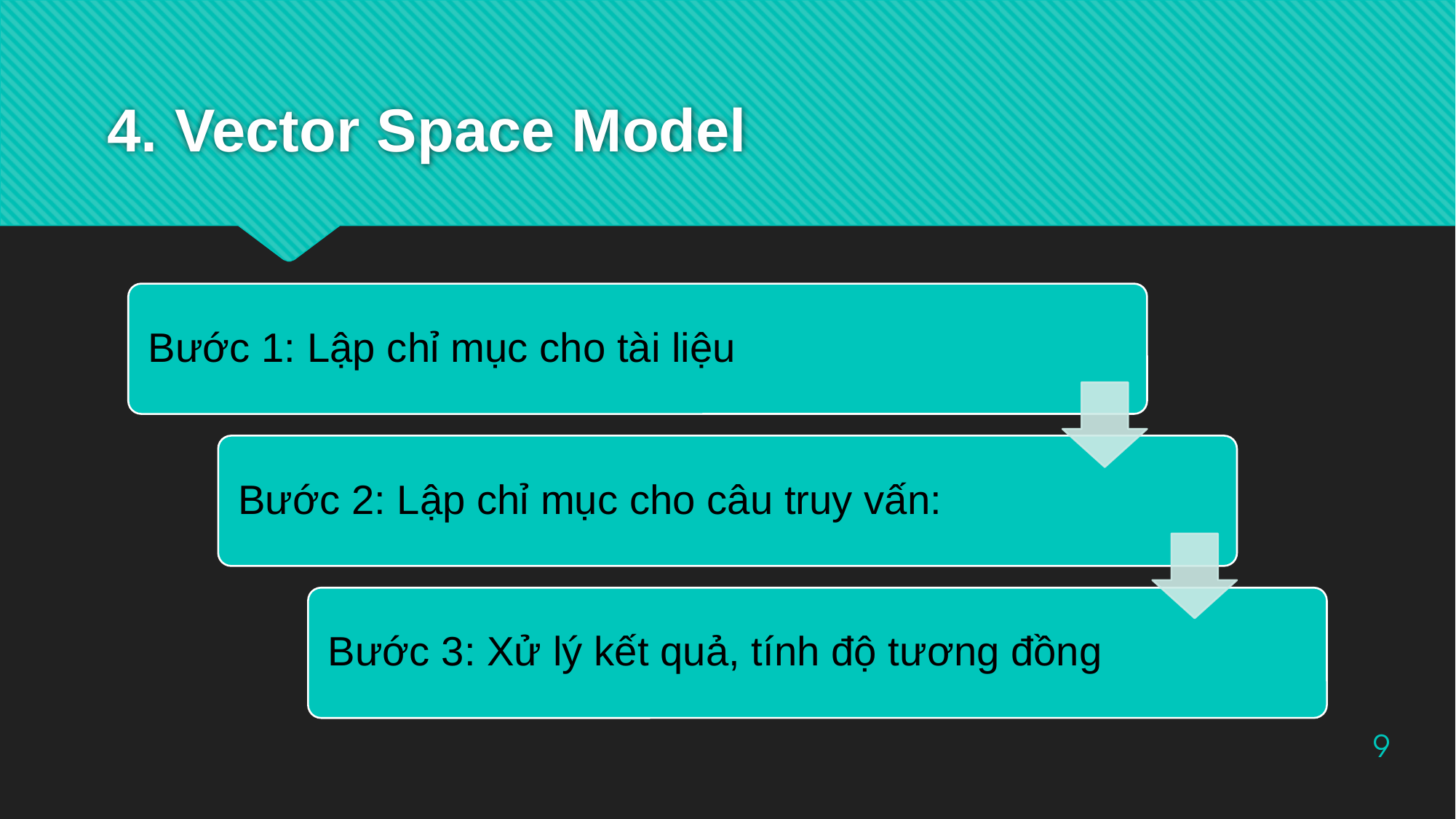

# 4. Vector Space Model
Bước 1: Lập chỉ mục cho tài liệu
Bước 2: Lập chỉ mục cho câu truy vấn:
Bước 3: Xử lý kết quả, tính độ tương đồng

9